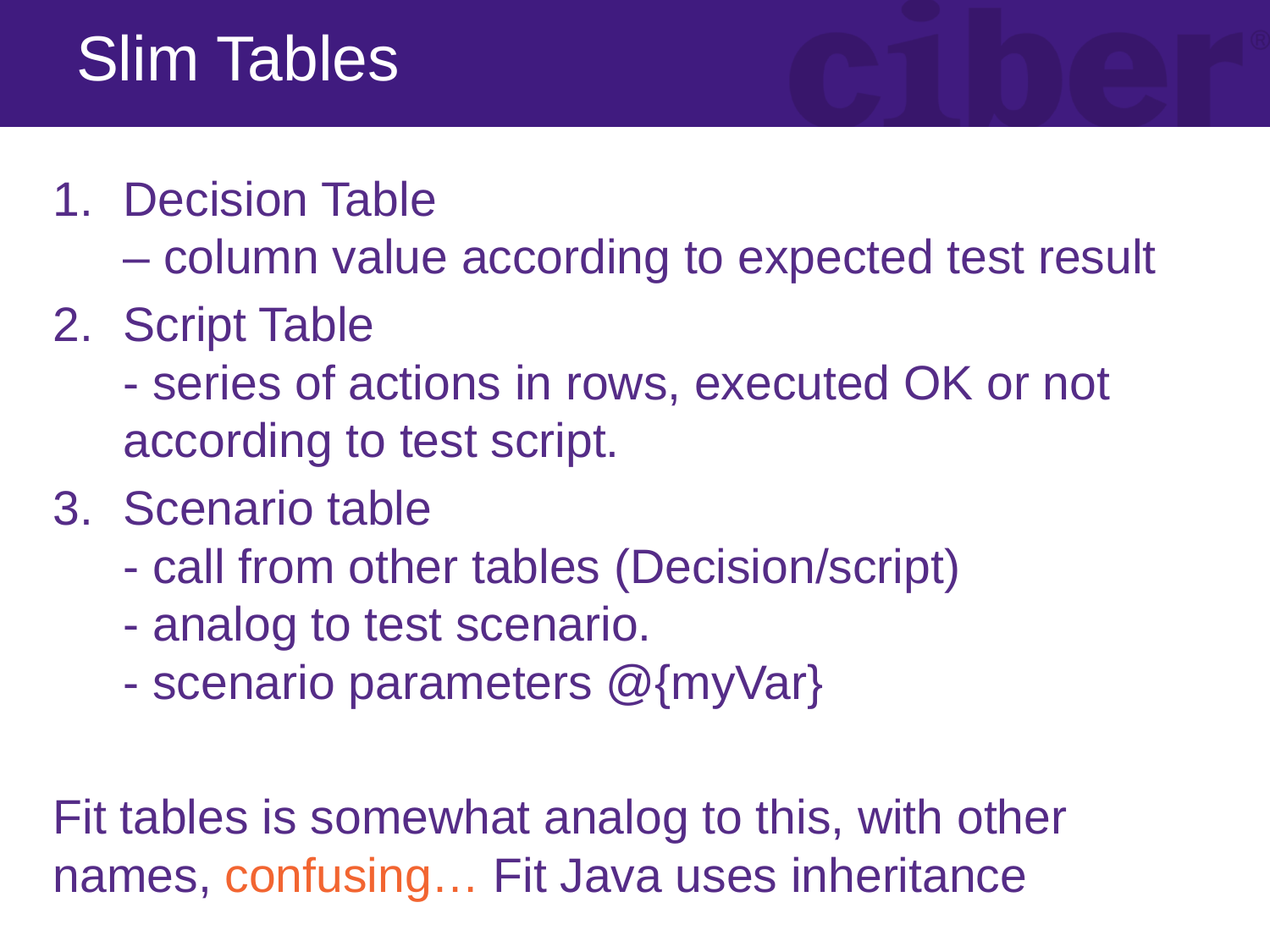

# Slim Tables
Decision Table
– column value according to expected test result
Script Table
- series of actions in rows, executed OK or not according to test script.
Scenario table
- call from other tables (Decision/script)
- analog to test scenario.
- scenario parameters @{myVar}

Fit tables is somewhat analog to this, with other names, confusing… Fit Java uses inheritance